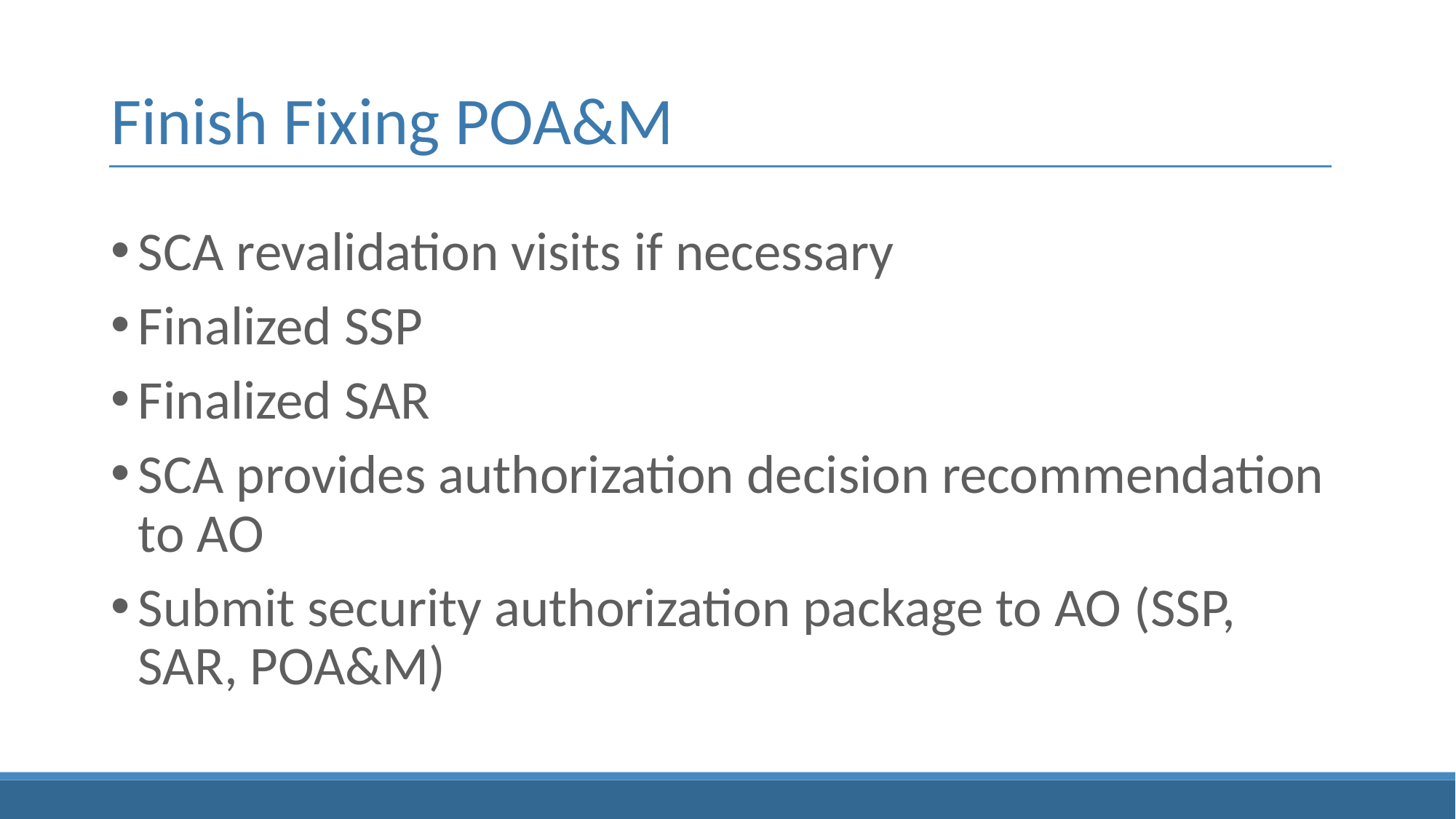

# Finish Fixing POA&M
SCA revalidation visits if necessary
Finalized SSP
Finalized SAR
SCA provides authorization decision recommendation to AO
Submit security authorization package to AO (SSP, SAR, POA&M)